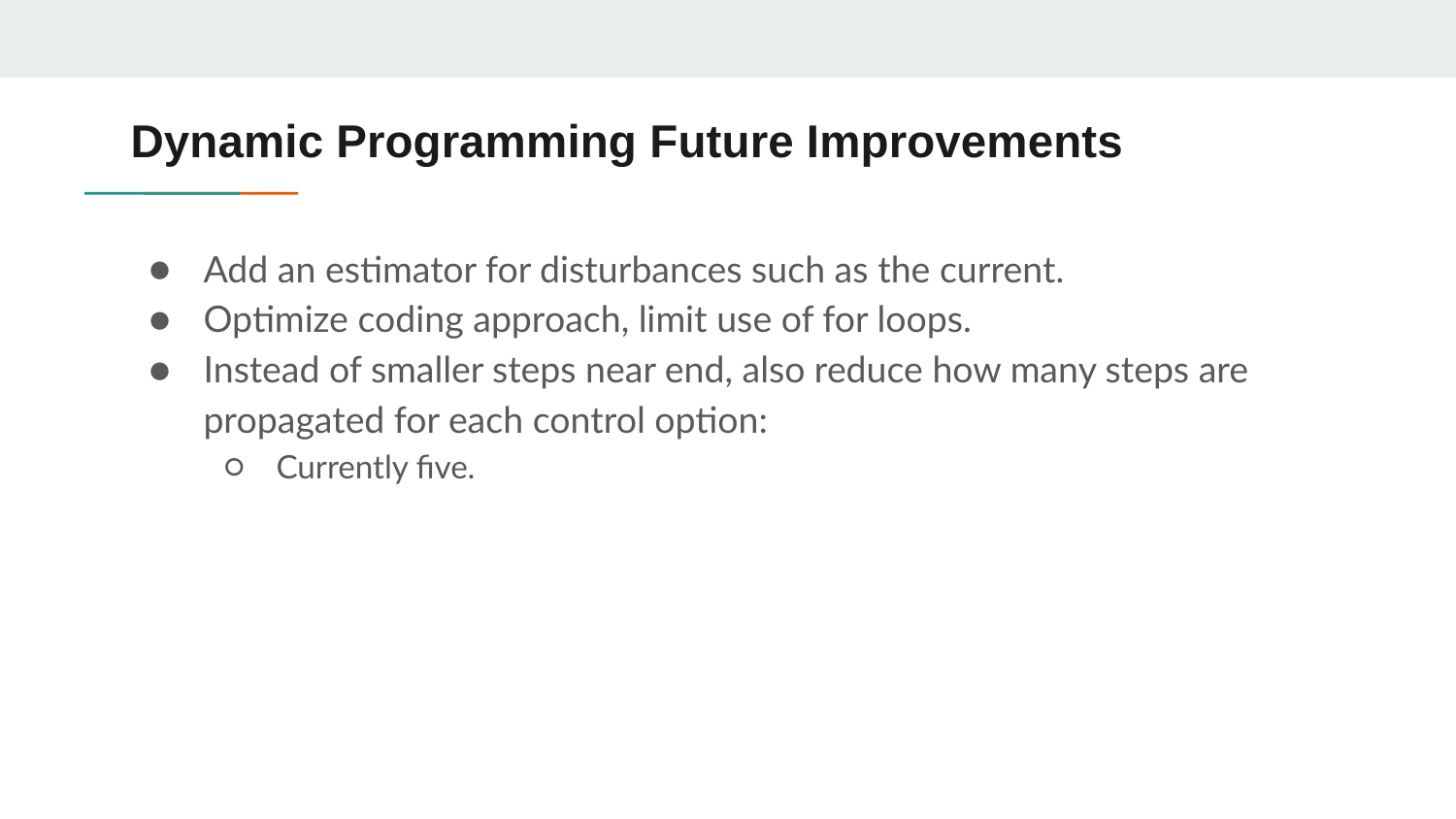

# Dynamic Programming Future Improvements
Add an estimator for disturbances such as the current.
Optimize coding approach, limit use of for loops.
Instead of smaller steps near end, also reduce how many steps are propagated for each control option:
Currently five.